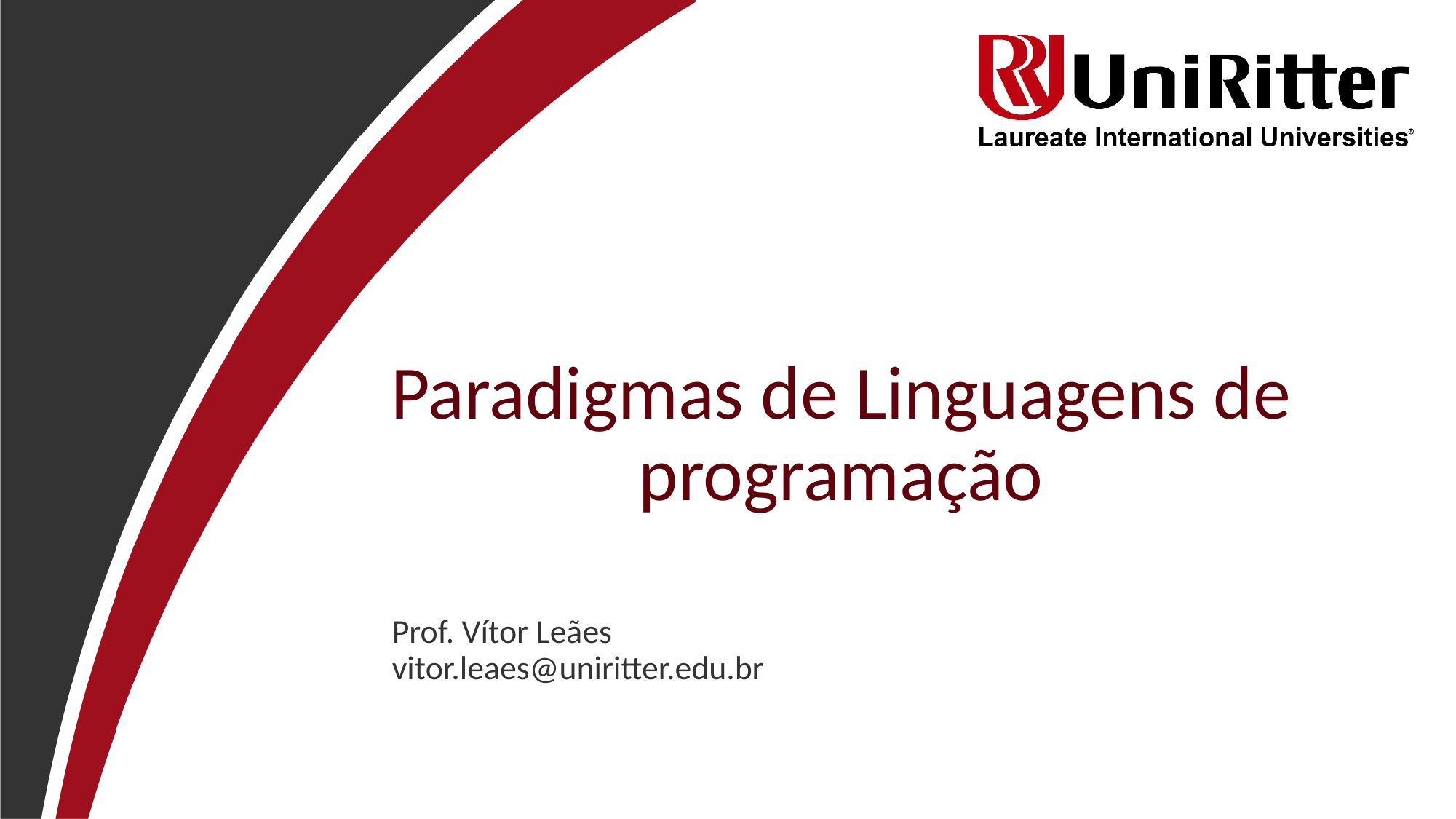

# Paradigmas de Linguagens de programação
Prof. Vítor Leães
vitor.leaes@uniritter.edu.br